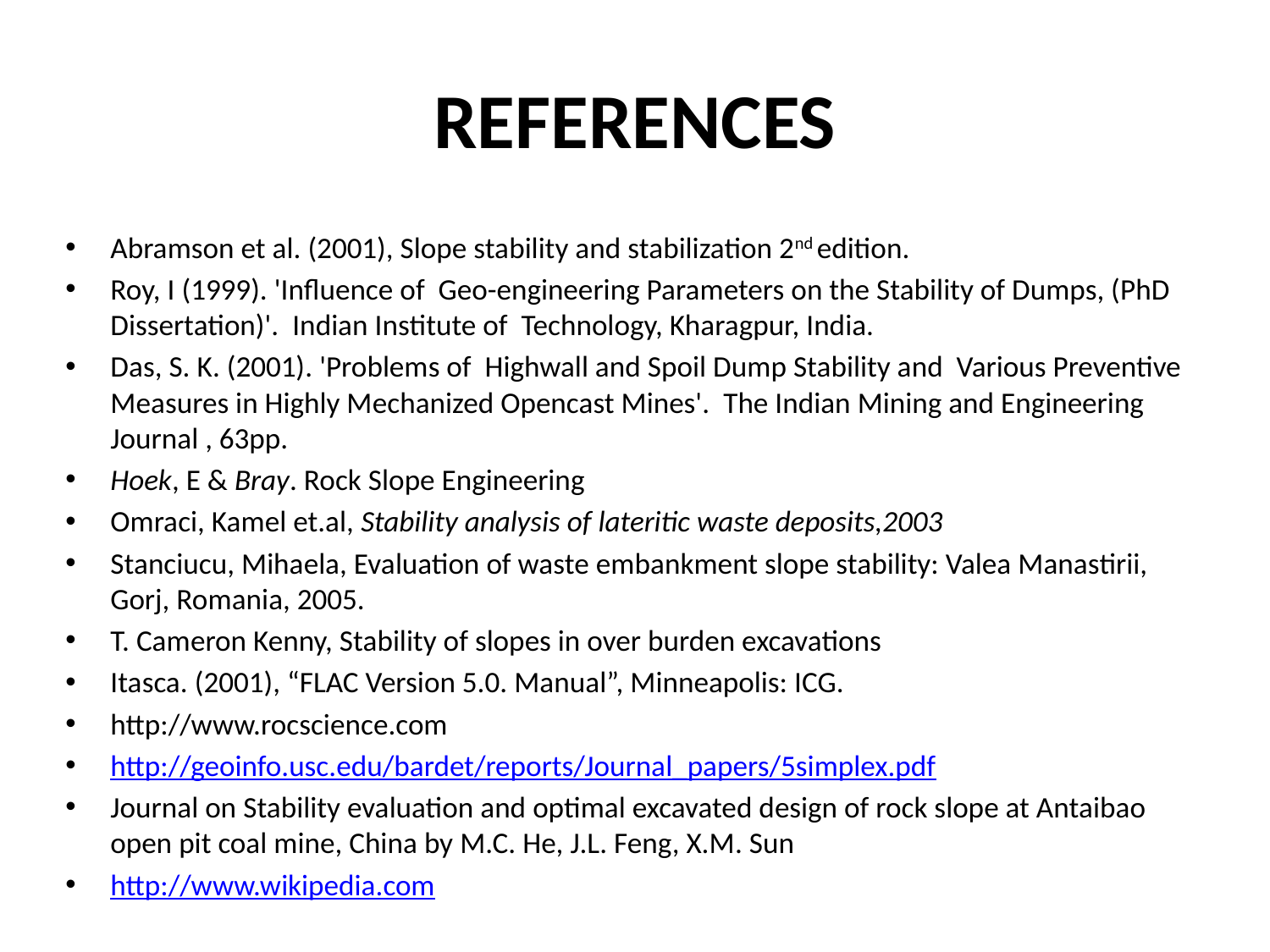

# REFERENCES
Abramson et al. (2001), Slope stability and stabilization 2nd edition.
Roy, I (1999). 'Influence of  Geo-engineering Parameters on the Stability of Dumps, (PhD Dissertation)'.  Indian Institute of  Technology, Kharagpur, India.
Das, S. K. (2001). 'Problems of  Highwall and Spoil Dump Stability and  Various Preventive Measures in Highly Mechanized Opencast Mines'.  The Indian Mining and Engineering Journal , 63pp.
Hoek, E & Bray. Rock Slope Engineering
Omraci, Kamel et.al, Stability analysis of lateritic waste deposits,2003
Stanciucu, Mihaela, Evaluation of waste embankment slope stability: Valea Manastirii, Gorj, Romania, 2005.
T. Cameron Kenny, Stability of slopes in over burden excavations
Itasca. (2001), “FLAC Version 5.0. Manual”, Minneapolis: ICG.
http://www.rocscience.com
http://geoinfo.usc.edu/bardet/reports/Journal_papers/5simplex.pdf
Journal on Stability evaluation and optimal excavated design of rock slope at Antaibao open pit coal mine, China by M.C. He, J.L. Feng, X.M. Sun
http://www.wikipedia.com